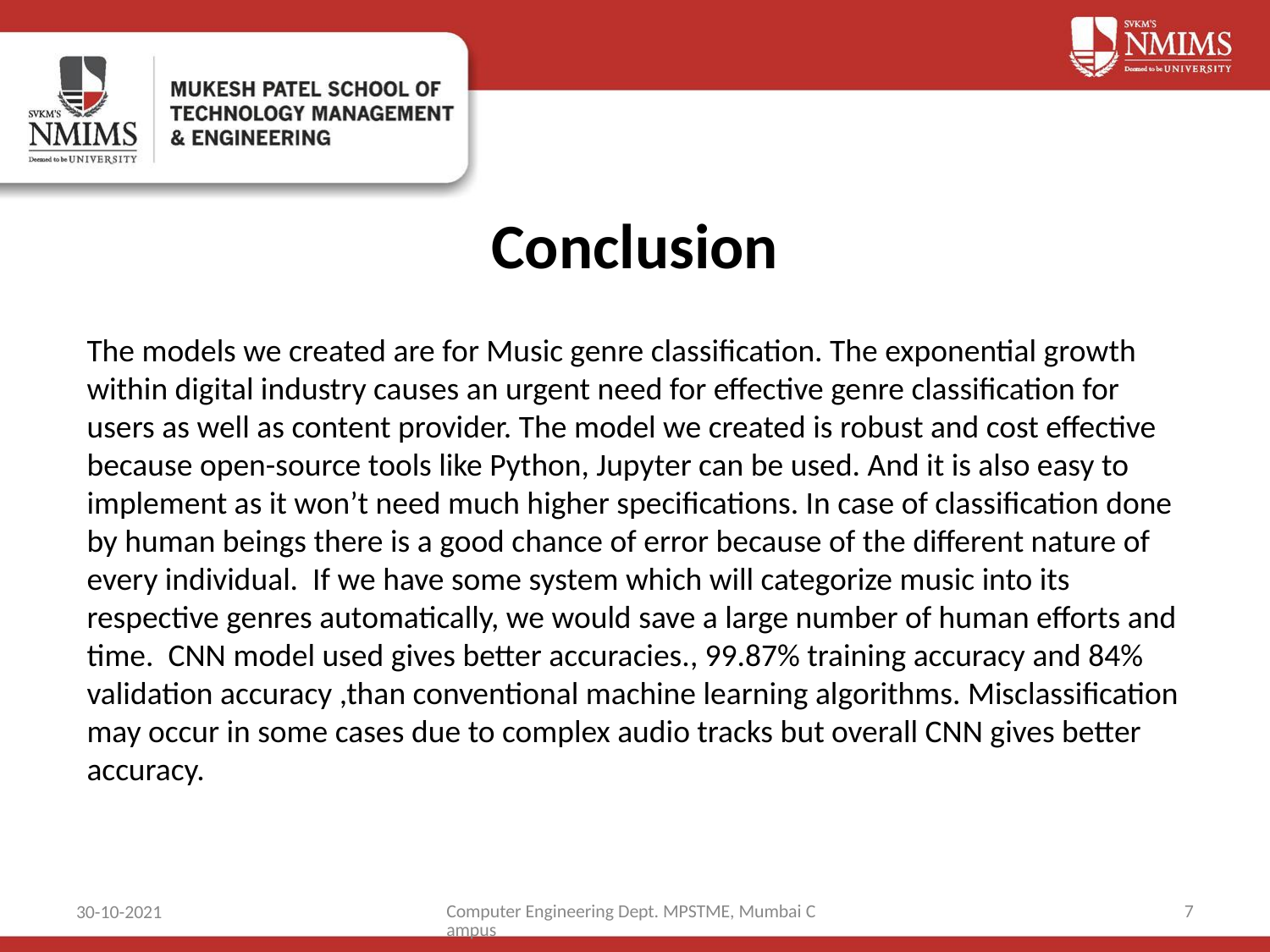

# Conclusion
The models we created are for Music genre classification. The exponential growth within digital industry causes an urgent need for effective genre classification for users as well as content provider. The model we created is robust and cost effective because open-source tools like Python, Jupyter can be used. And it is also easy to implement as it won’t need much higher specifications. In case of classification done by human beings there is a good chance of error because of the different nature of every individual.  If we have some system which will categorize music into its respective genres automatically, we would save a large number of human efforts and time.  CNN model used gives better accuracies., 99.87% training accuracy and 84% validation accuracy ,than conventional machine learning algorithms. Misclassification may occur in some cases due to complex audio tracks but overall CNN gives better accuracy.

Computer Engineering Dept. MPSTME, Mumbai Campus
7
30-10-2021